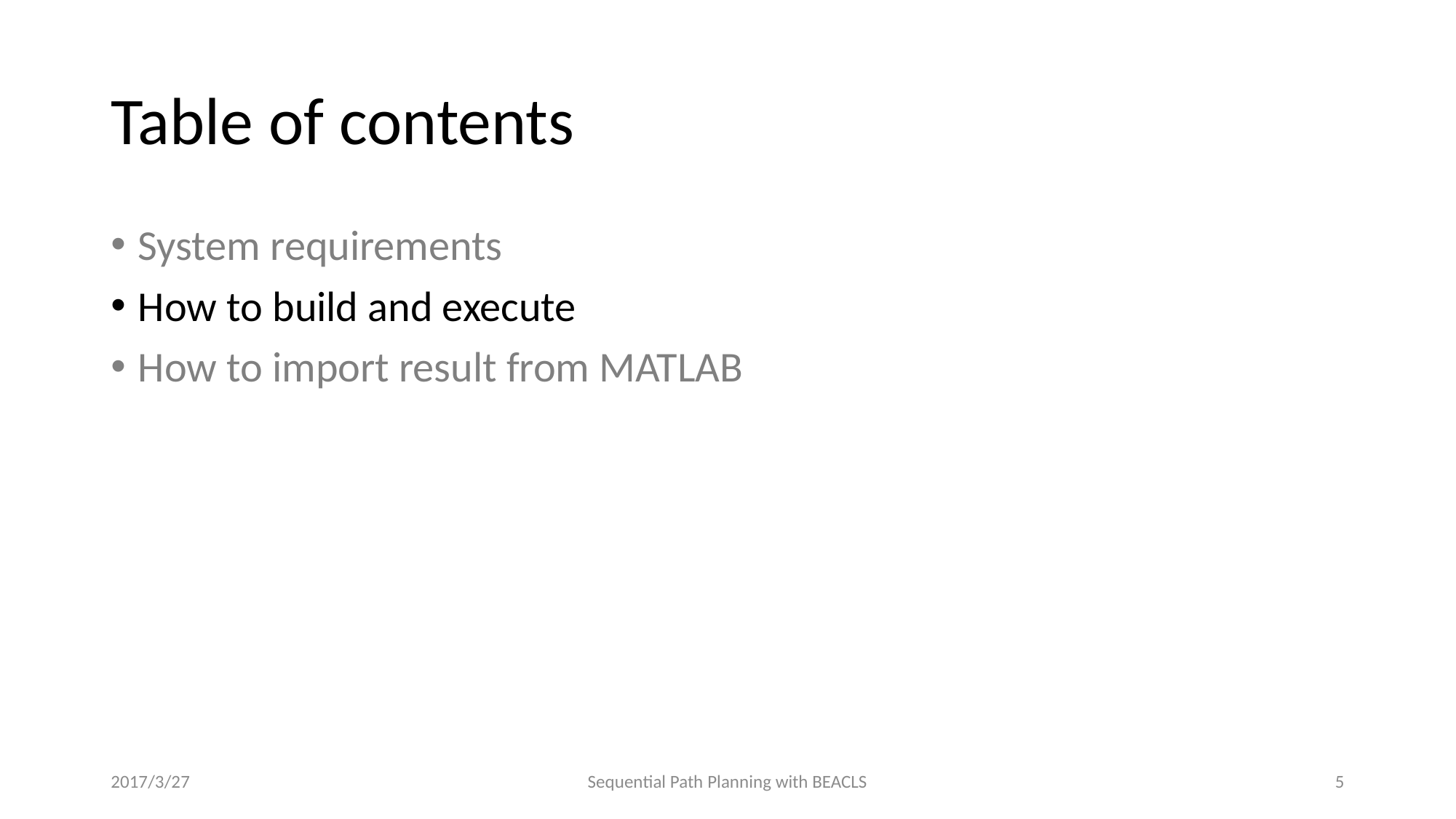

# Table of contents
System requirements
How to build and execute
How to import result from MATLAB
2017/3/27
Sequential Path Planning with BEACLS
5